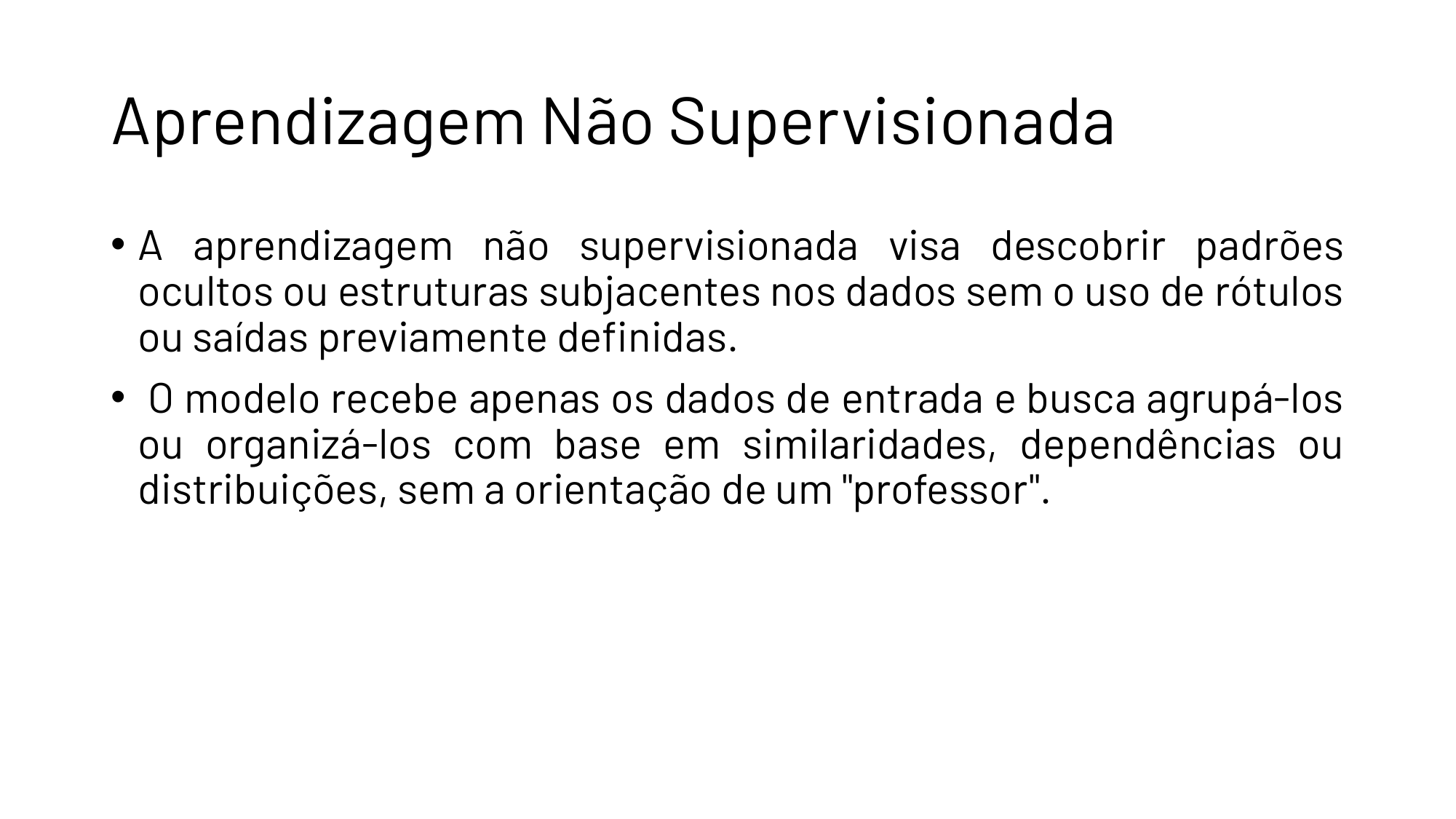

# Aprendizagem Não Supervisionada
A aprendizagem não supervisionada visa descobrir padrões ocultos ou estruturas subjacentes nos dados sem o uso de rótulos ou saídas previamente definidas.
 O modelo recebe apenas os dados de entrada e busca agrupá-los ou organizá-los com base em similaridades, dependências ou distribuições, sem a orientação de um "professor".